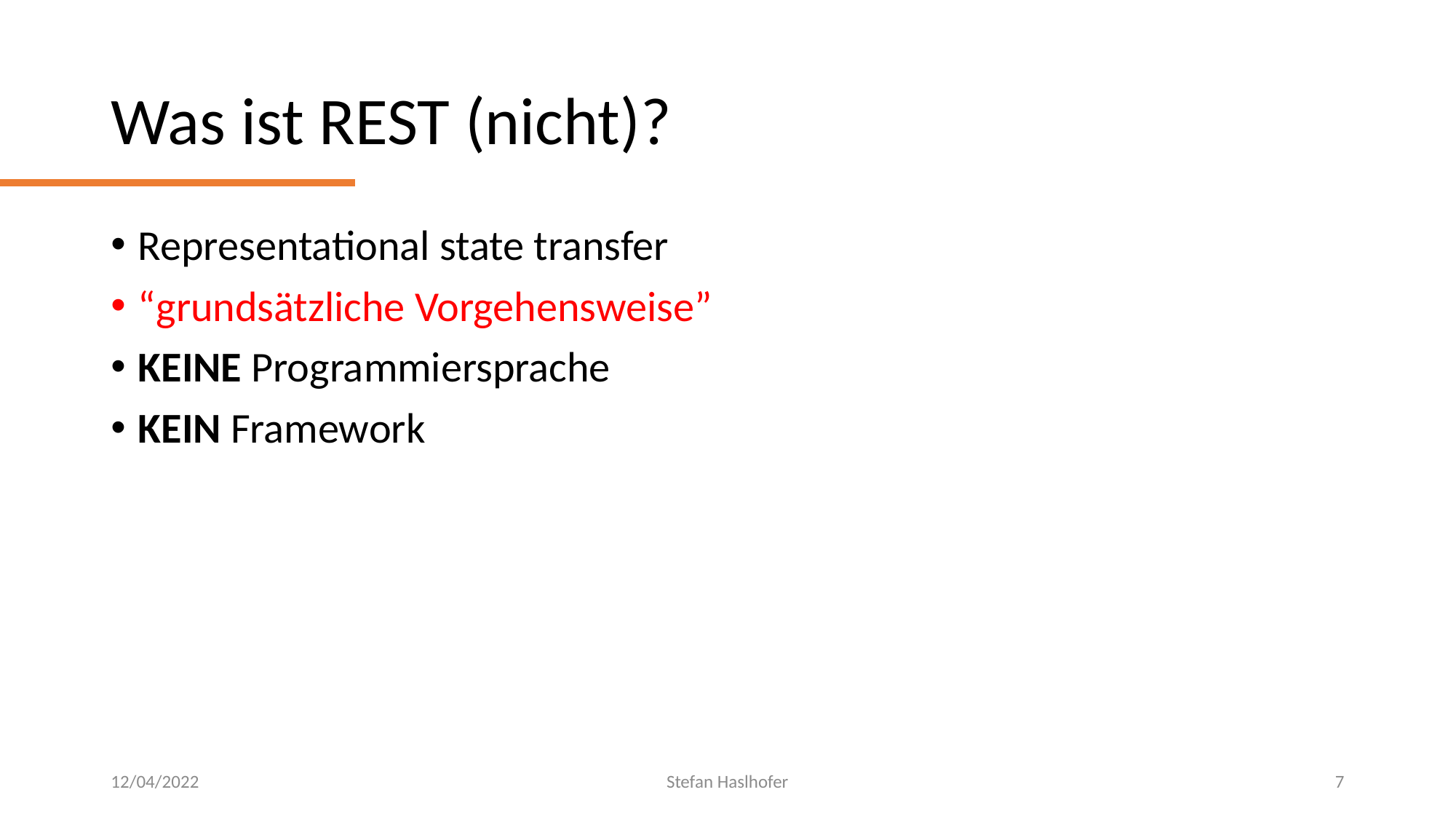

# Was ist REST (nicht)?
Representational state transfer
“grundsätzliche Vorgehensweise”
KEINE Programmiersprache
KEIN Framework
12/04/2022
Stefan Haslhofer
7